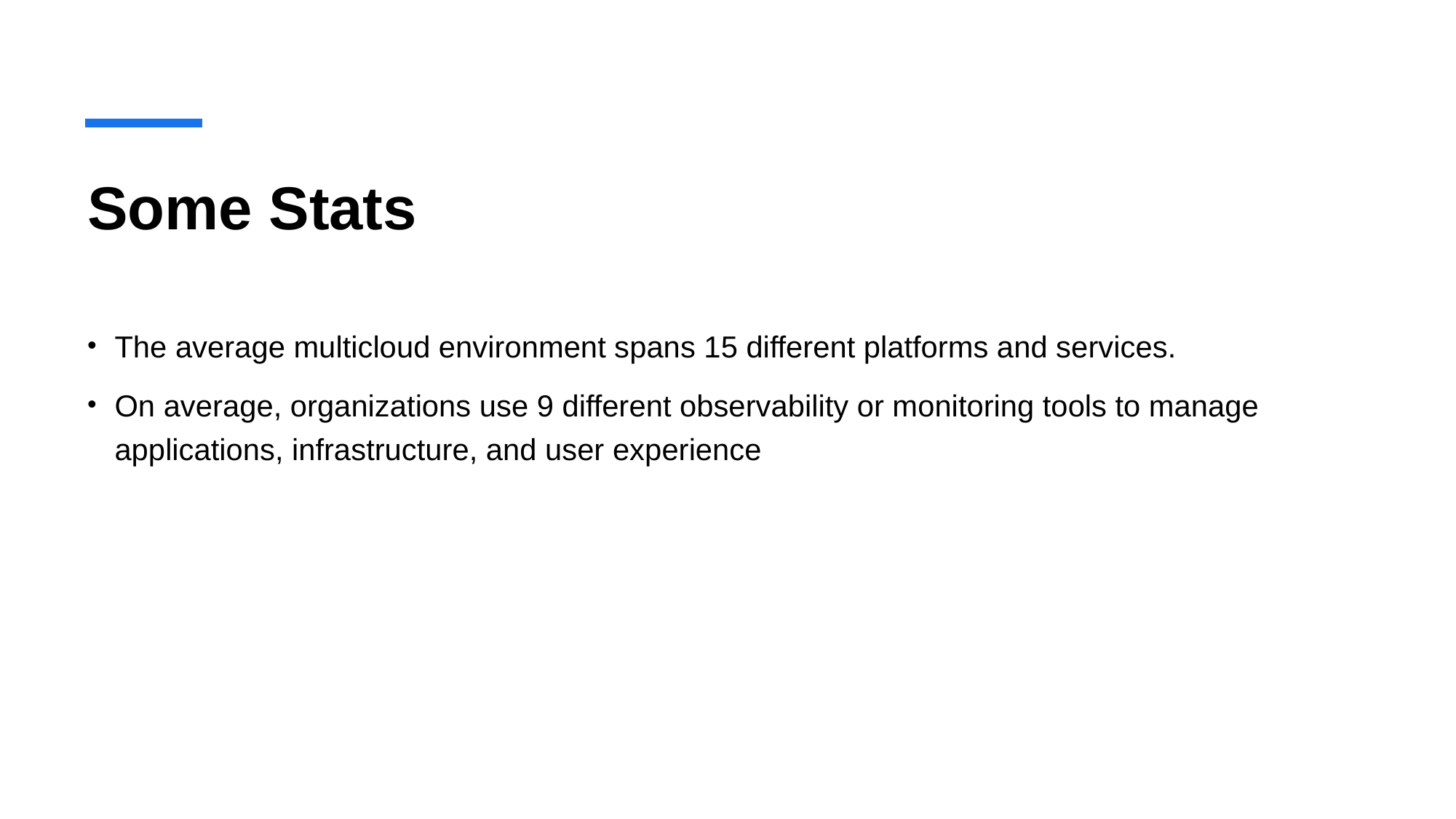

# Some Stats
The average multicloud environment spans 15 different platforms and services.
On average, organizations use 9 different observability or monitoring tools to manage applications, infrastructure, and user experience